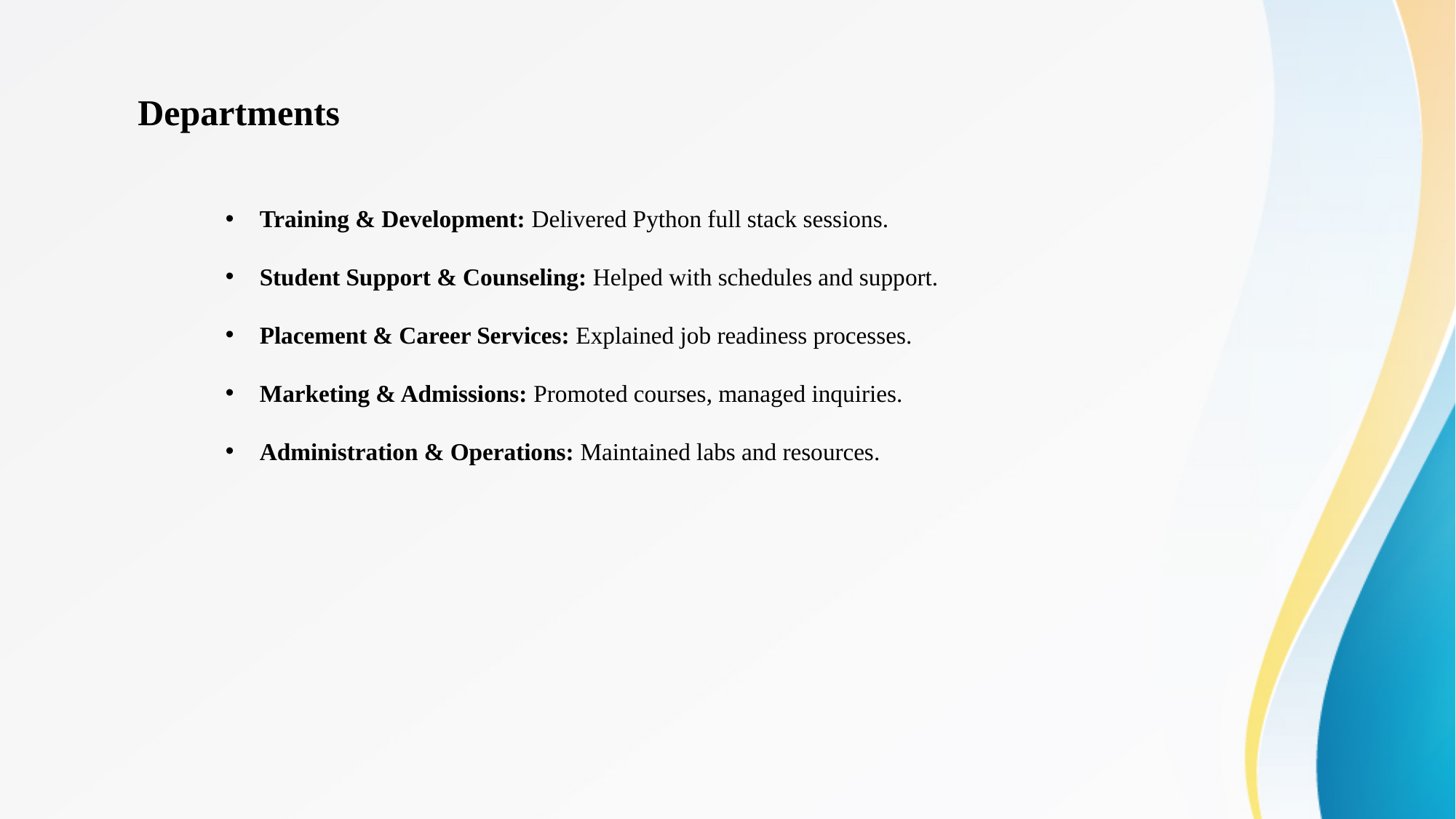

Departments
Training & Development: Delivered Python full stack sessions.

Student Support & Counseling: Helped with schedules and support.

Placement & Career Services: Explained job readiness processes.

Marketing & Admissions: Promoted courses, managed inquiries.

Administration & Operations: Maintained labs and resources.